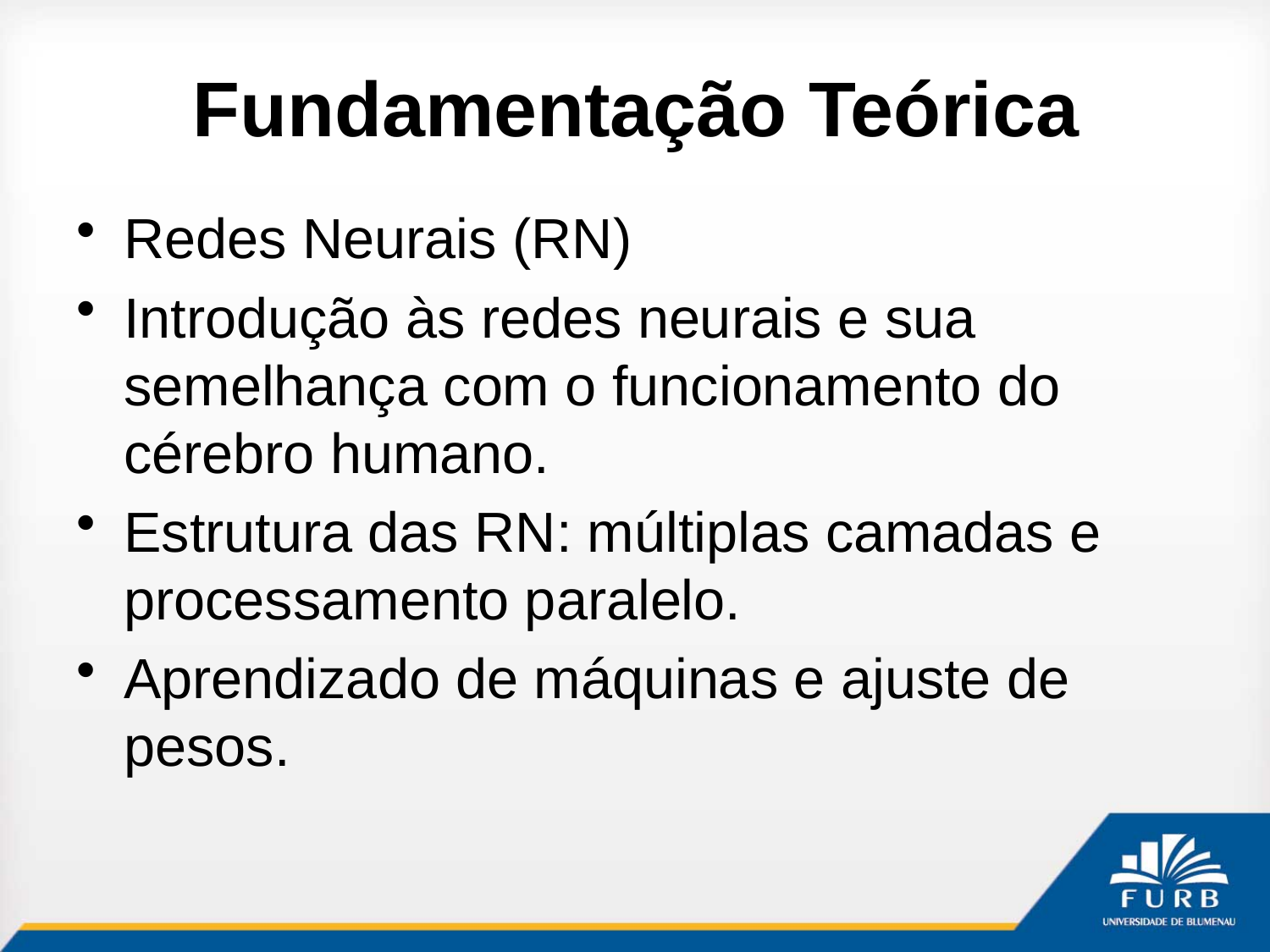

# Fundamentação Teórica
Redes Neurais (RN)
Introdução às redes neurais e sua semelhança com o funcionamento do cérebro humano.
Estrutura das RN: múltiplas camadas e processamento paralelo.
Aprendizado de máquinas e ajuste de pesos.